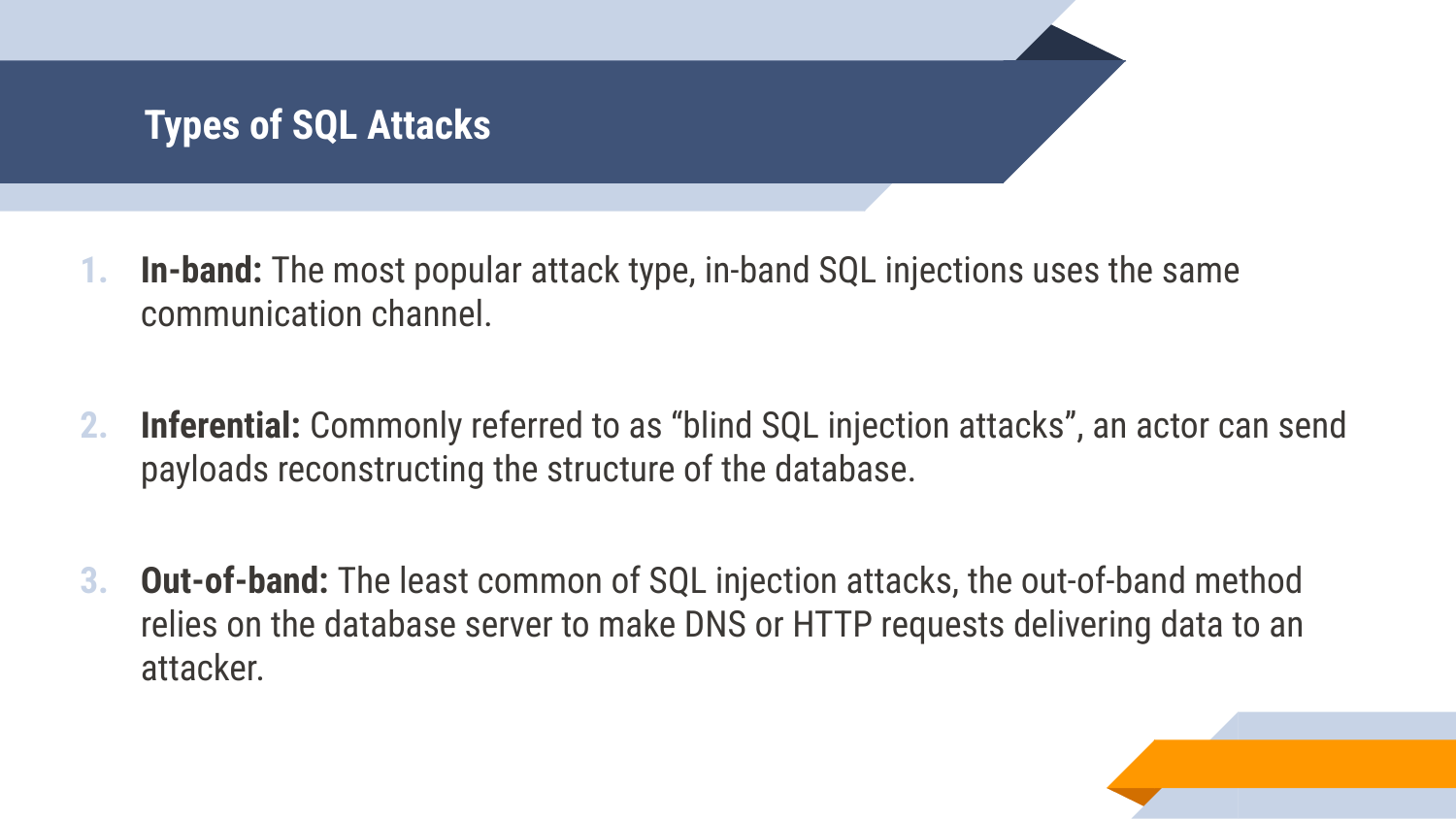

Types of SQL Attacks
In-band: The most popular attack type, in-band SQL injections uses the same communication channel.

Inferential: Commonly referred to as “blind SQL injection attacks”, an actor can send payloads reconstructing the structure of the database.

Out-of-band: The least common of SQL injection attacks, the out-of-band method relies on the database server to make DNS or HTTP requests delivering data to an attacker.